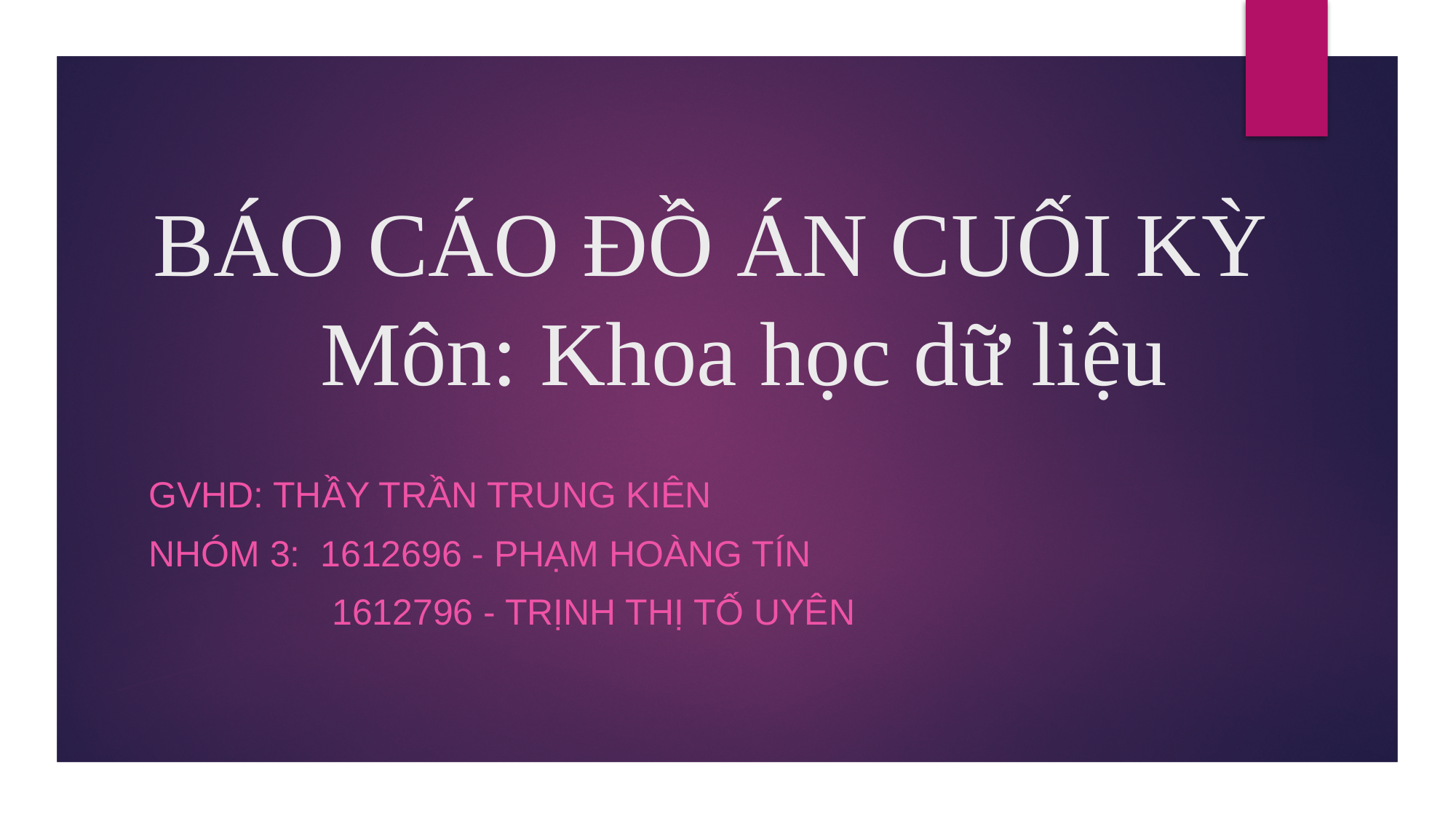

# BÁO CÁO ĐỒ ÁN CUỐI KỲ
   Môn: Khoa học dữ liệu
GVHD: Thầy Trần trung kiên
Nhóm 3:  1612696 - phạm hoàng tín
                  1612796 - Trịnh thị tố uyên